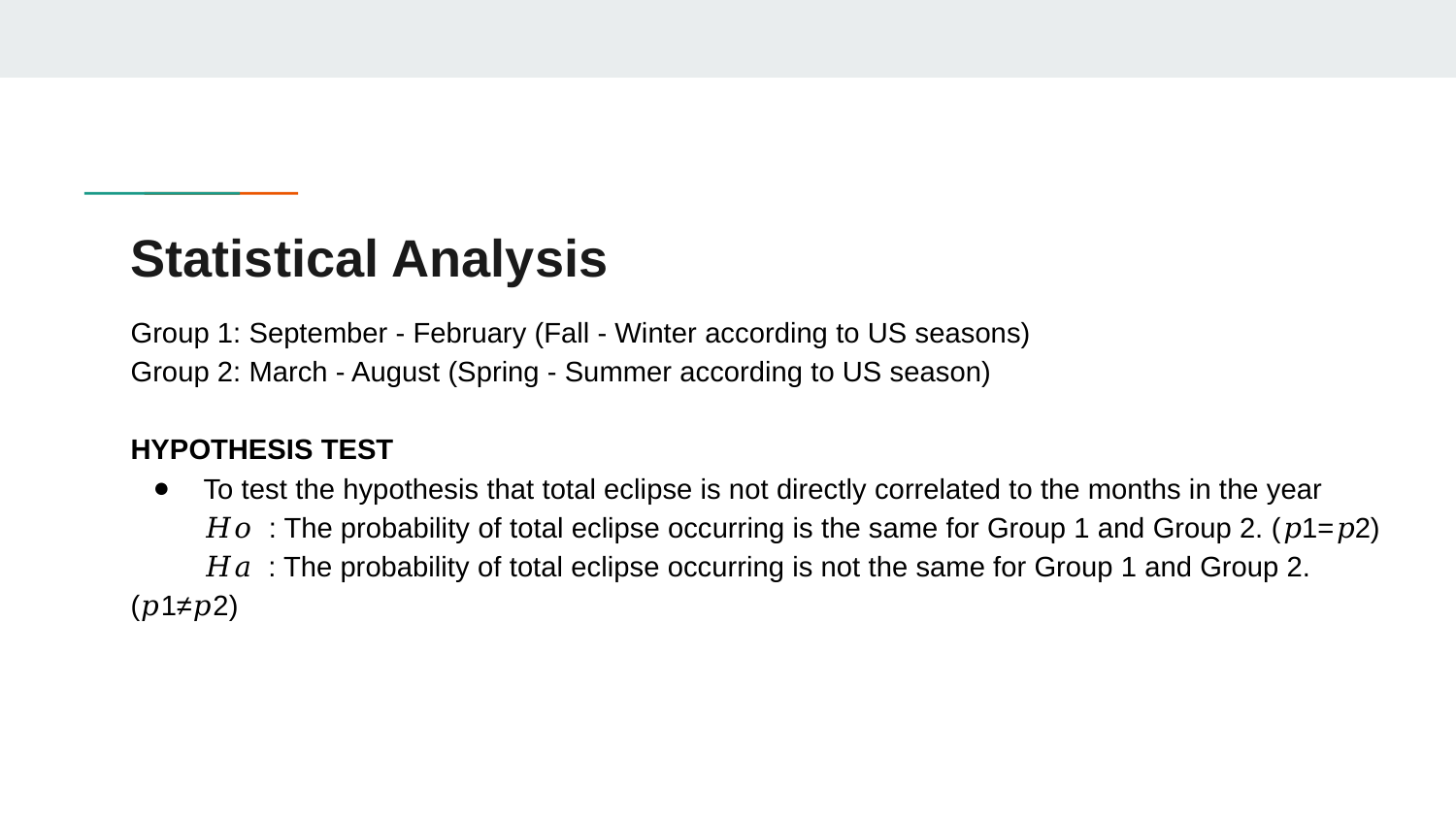

# Statistical Analysis
Group 1: September - February (Fall - Winter according to US seasons)
Group 2: March - August (Spring - Summer according to US season)

HYPOTHESIS TEST
To test the hypothesis that total eclipse is not directly correlated to the months in the year
𝐻𝑜  : The probability of total eclipse occurring is the same for Group 1 and Group 2. (𝑝1=𝑝2)
𝐻𝑎  : The probability of total eclipse occurring is not the same for Group 1 and Group 2. (𝑝1≠𝑝2)